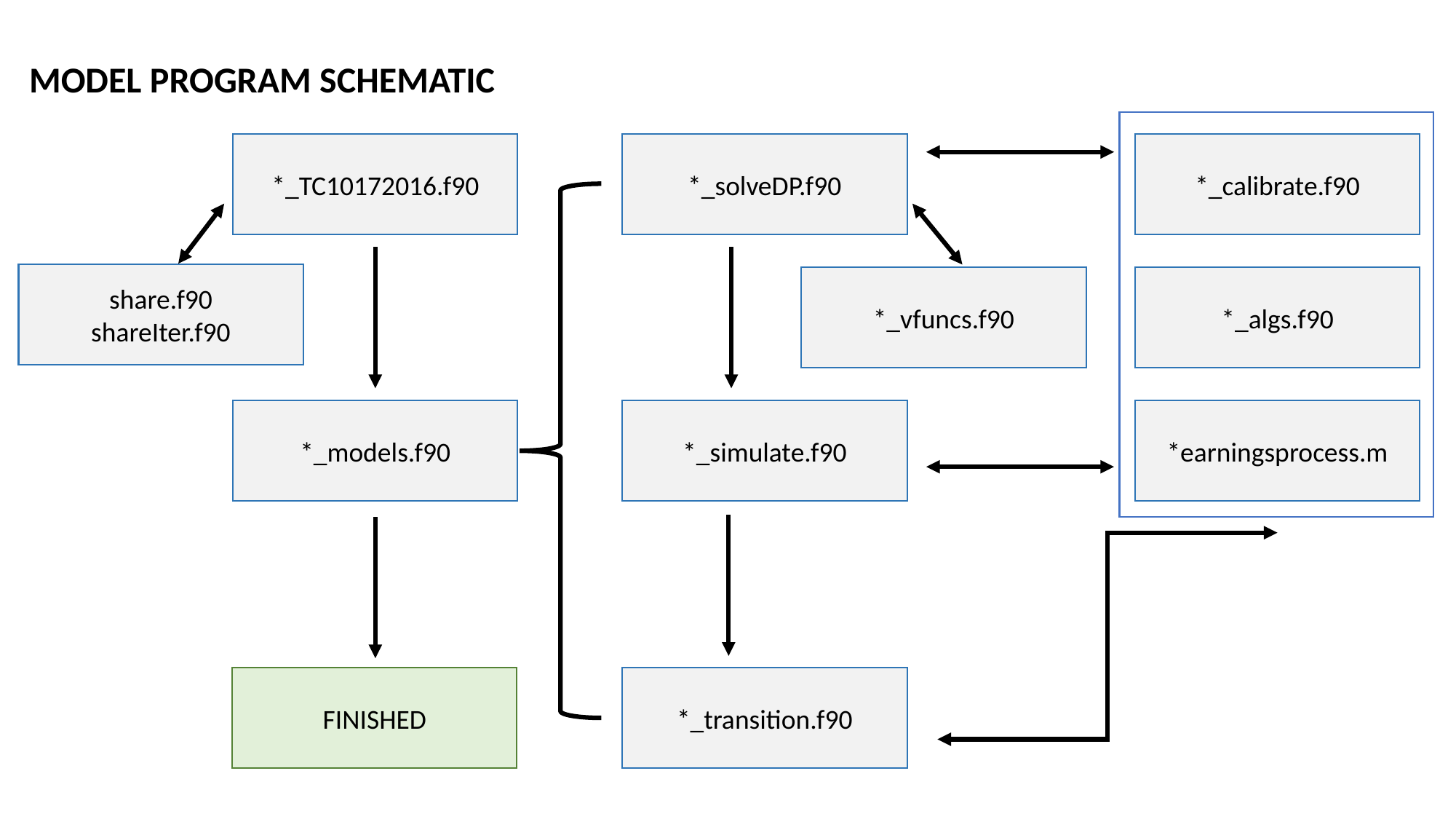

MODEL PROGRAM SCHEMATIC

*_TC10172016.f90
*_solveDP.f90
*_calibrate.f90

share.f90
shareIter.f90
*_vfuncs.f90
*_algs.f90
*_models.f90
*_simulate.f90
*earningsprocess.m
FINISHED
*_transition.f90